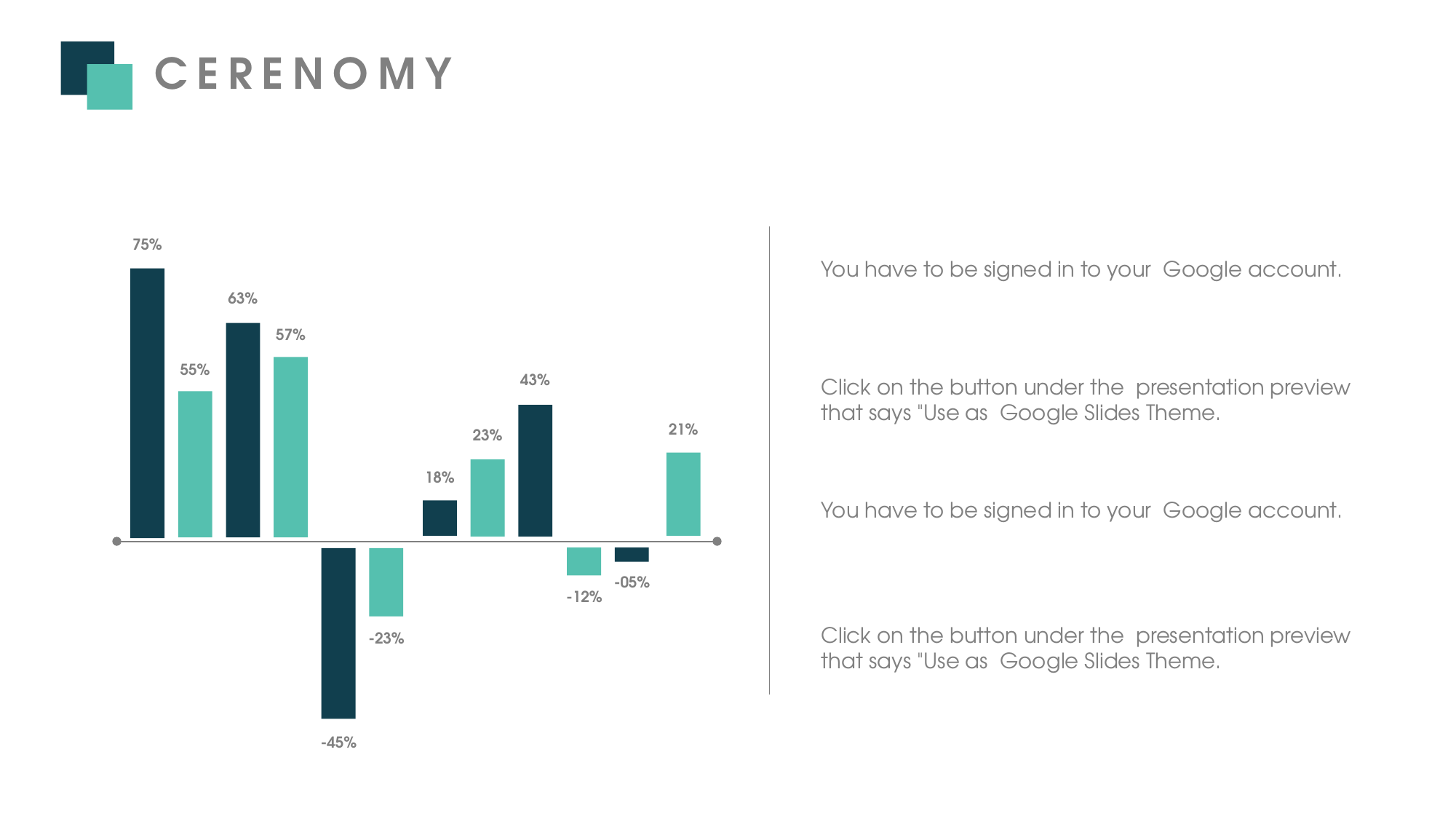

CERENOMY

75%
You have to be signed in to your  Google account.

63%
57%

55%

43%
Click on the button under the  presentation preview that says "Use as  Google Slides Theme.

21%
23%

18%
You have to be signed in to your  Google account.

-05%
-12%
Click on the button under the  presentation preview that says "Use as  Google Slides Theme.
-23%
-45%